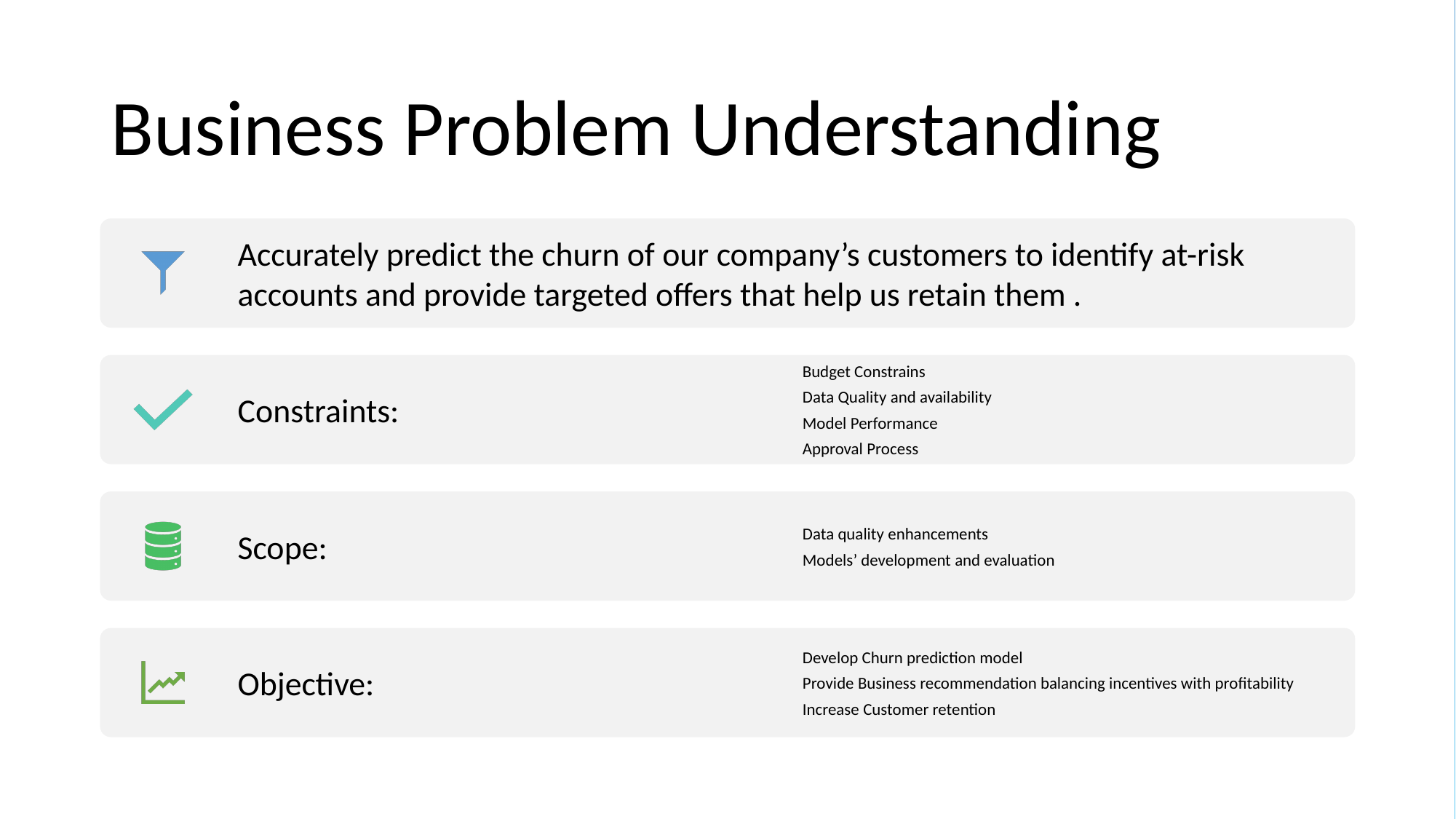

Business Problem Understanding
Accurately predict the churn of our company’s customers to identify at-risk accounts and provide targeted offers that help us retain them .
Constraints:
Budget Constrains
Data Quality and availability
Model Performance
Approval Process
Scope:
Data quality enhancements
Models’ development and evaluation
Objective:
Develop Churn prediction model
Provide Business recommendation balancing incentives with profitability
Increase Customer retention